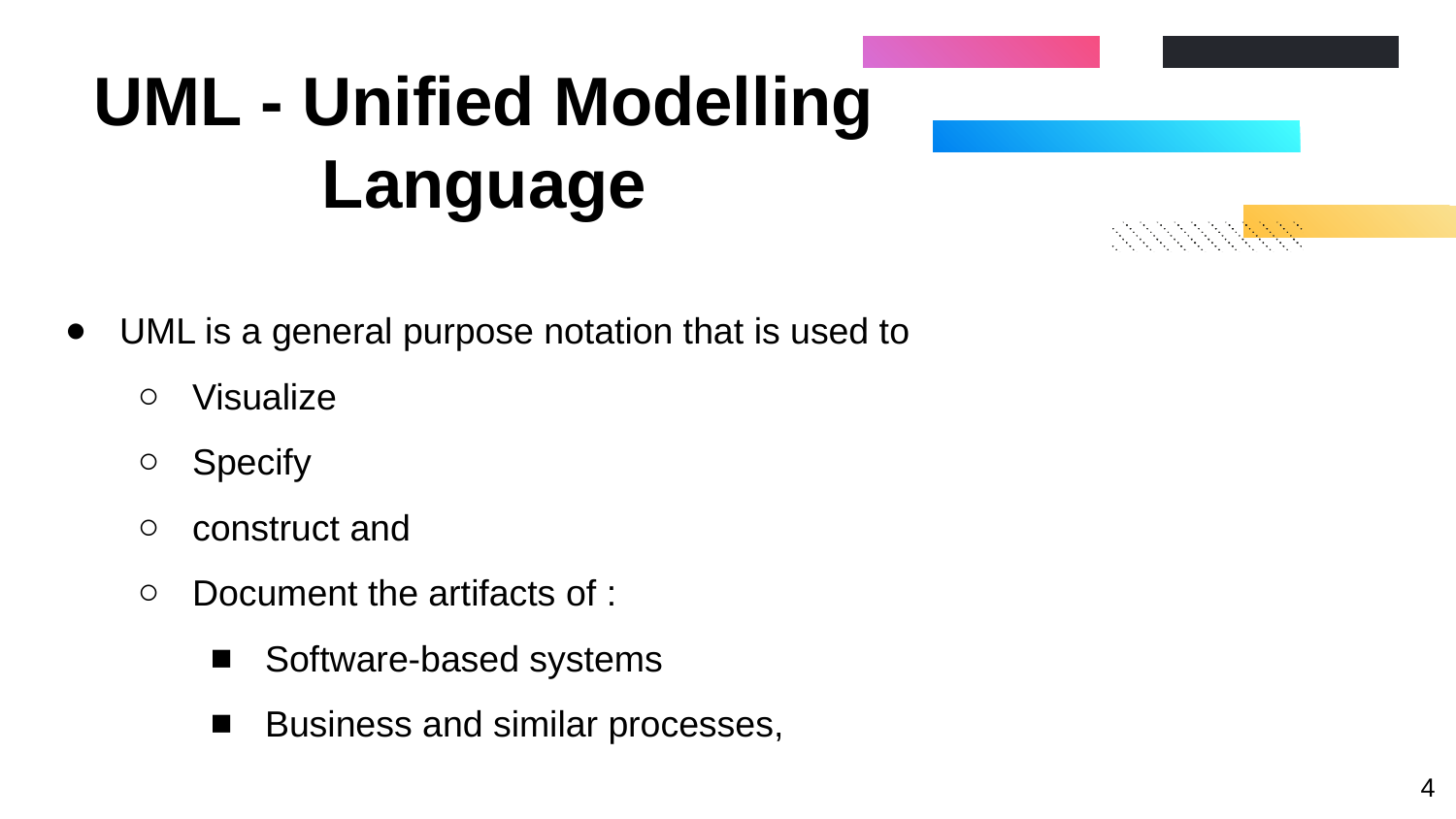

# UML - Unified Modelling Language
UML is a general purpose notation that is used to
Visualize
Specify
construct and
Document the artifacts of :
Software-based systems
Business and similar processes,
4